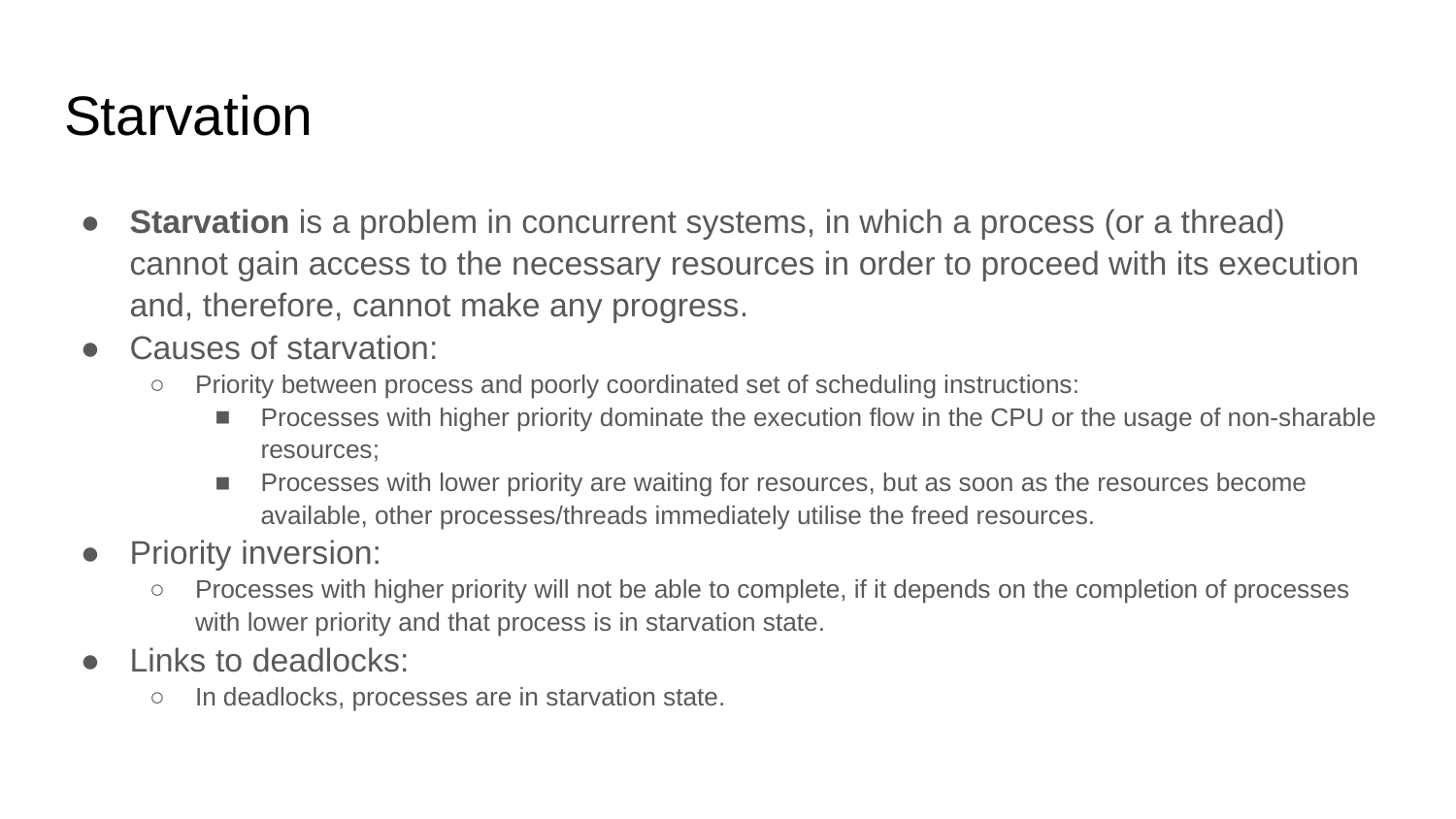

# Starvation
Starvation is a problem in concurrent systems, in which a process (or a thread) cannot gain access to the necessary resources in order to proceed with its execution and, therefore, cannot make any progress.
Causes of starvation:
Priority between process and poorly coordinated set of scheduling instructions:
Processes with higher priority dominate the execution flow in the CPU or the usage of non-sharable resources;
Processes with lower priority are waiting for resources, but as soon as the resources become available, other processes/threads immediately utilise the freed resources.
Priority inversion:
Processes with higher priority will not be able to complete, if it depends on the completion of processes with lower priority and that process is in starvation state.
Links to deadlocks:
In deadlocks, processes are in starvation state.